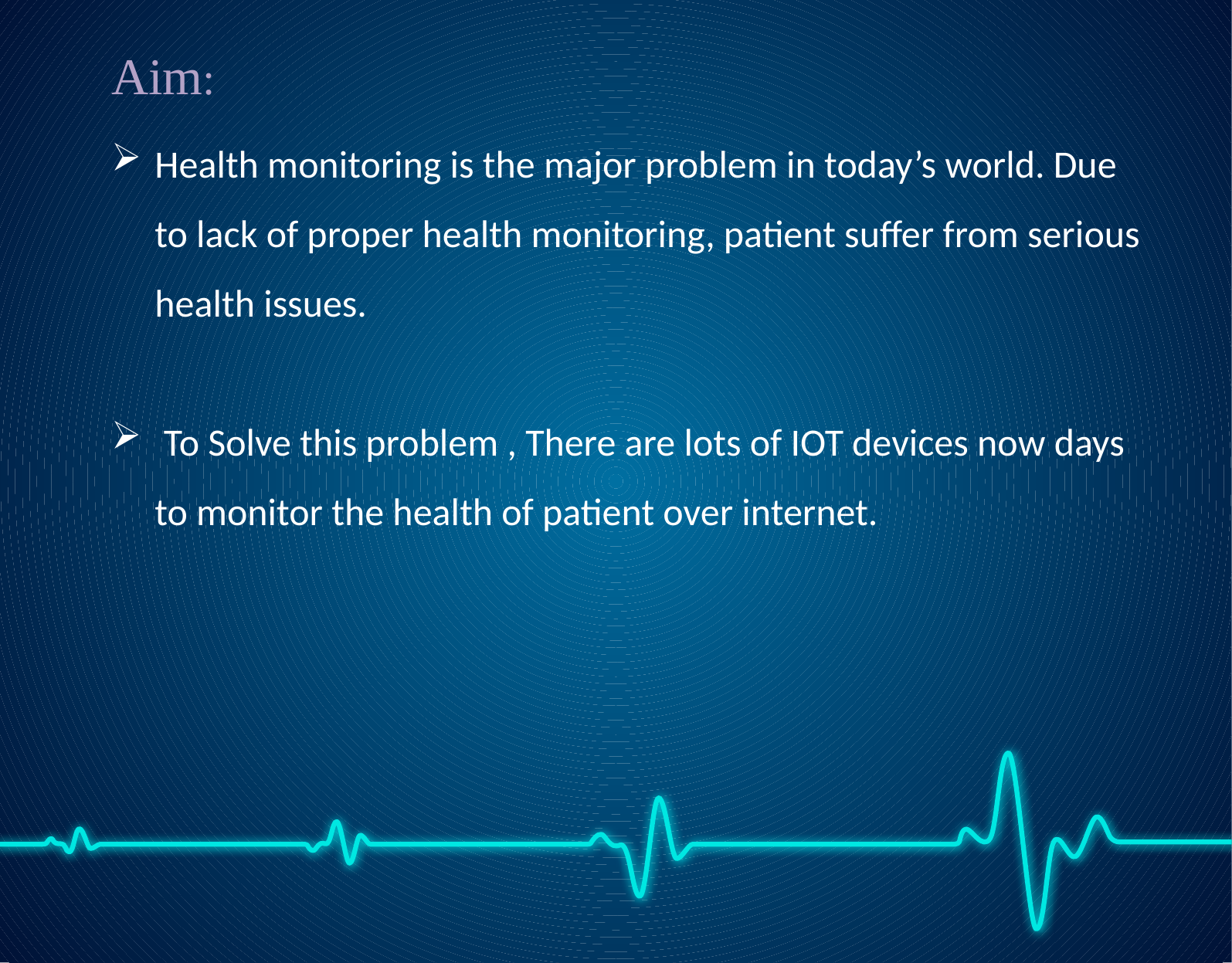

Aim:
Health monitoring is the major problem in today’s world. Due to lack of proper health monitoring, patient suffer from serious health issues.

 To Solve this problem , There are lots of IOT devices now days to monitor the health of patient over internet.